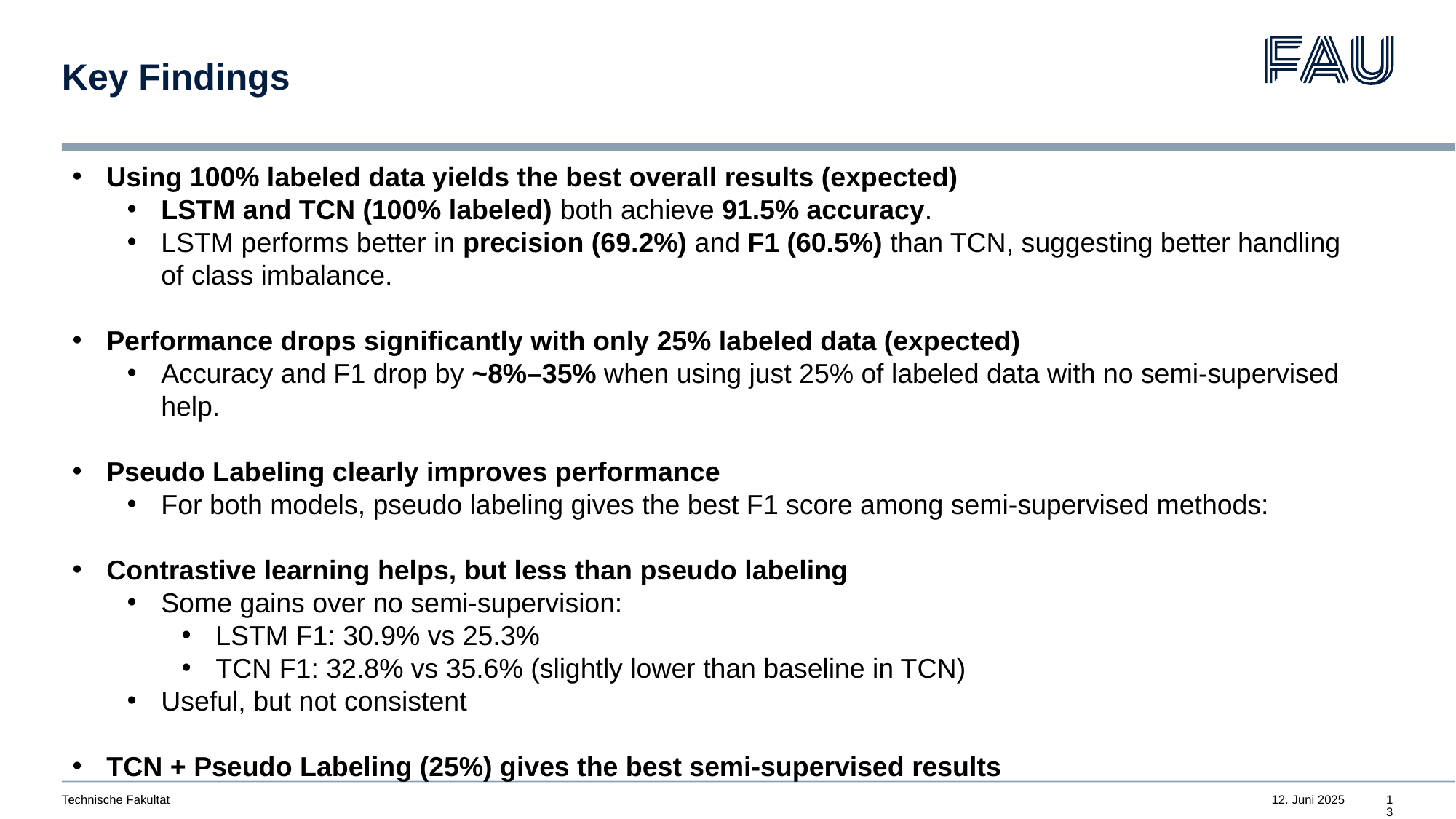

# Key Findings
Using 100% labeled data yields the best overall results (expected)
LSTM and TCN (100% labeled) both achieve 91.5% accuracy.
LSTM performs better in precision (69.2%) and F1 (60.5%) than TCN, suggesting better handling of class imbalance.
Performance drops significantly with only 25% labeled data (expected)
Accuracy and F1 drop by ~8%–35% when using just 25% of labeled data with no semi-supervised help.
Pseudo Labeling clearly improves performance
For both models, pseudo labeling gives the best F1 score among semi-supervised methods:
Contrastive learning helps, but less than pseudo labeling
Some gains over no semi-supervision:
LSTM F1: 30.9% vs 25.3%
TCN F1: 32.8% vs 35.6% (slightly lower than baseline in TCN)
Useful, but not consistent
TCN + Pseudo Labeling (25%) gives the best semi-supervised results

Technische Fakultät
12. Juni 2025
13